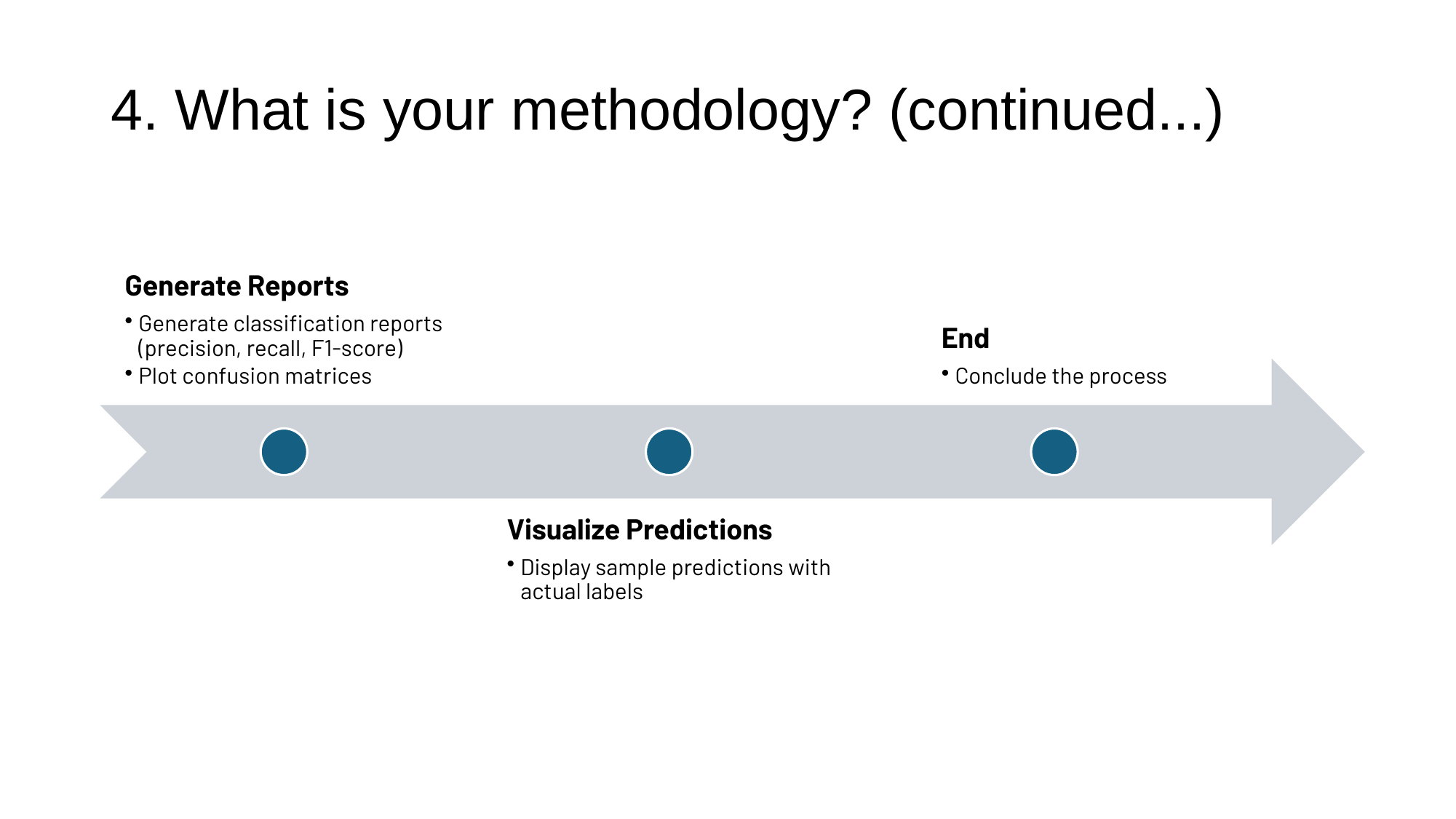

# 4. What is your methodology? (continued...)
Generate Reports
Generate classification reports (precision, recall, F1-score)
Plot confusion matrices
Visualize Predictions
Display sample predictions with actual labels
End
Conclude the process